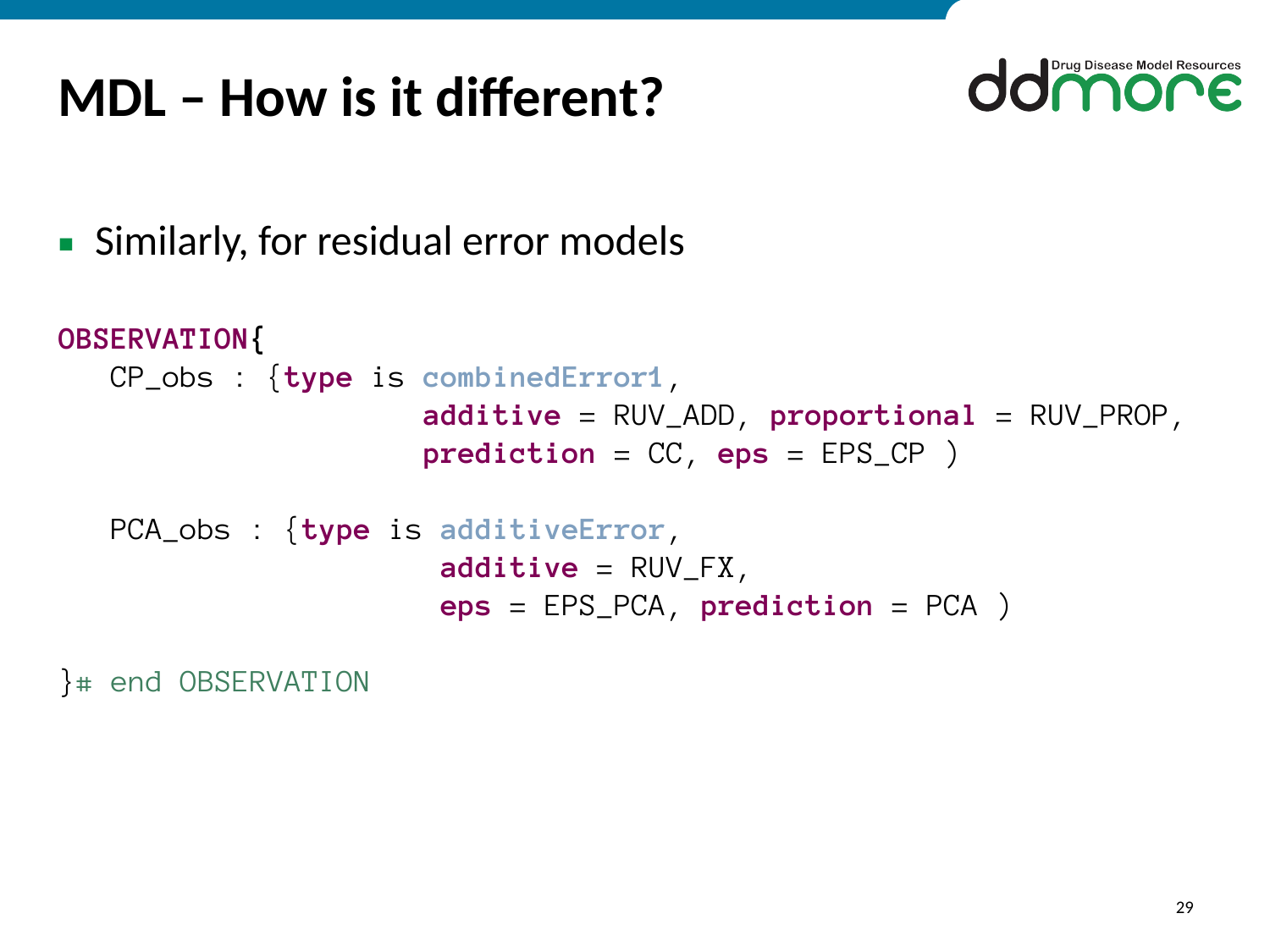

# MDL – How is it different?
Similarly, for residual error models

OBSERVATION{
   CP_obs : {type is combinedError1,
                     additive = RUV_ADD, proportional = RUV_PROP,
                     prediction = CC, eps = EPS_CP )

   PCA_obs : {type is additiveError,
                      additive = RUV_FX,
                      eps = EPS_PCA, prediction = PCA )

}# end OBSERVATION
29